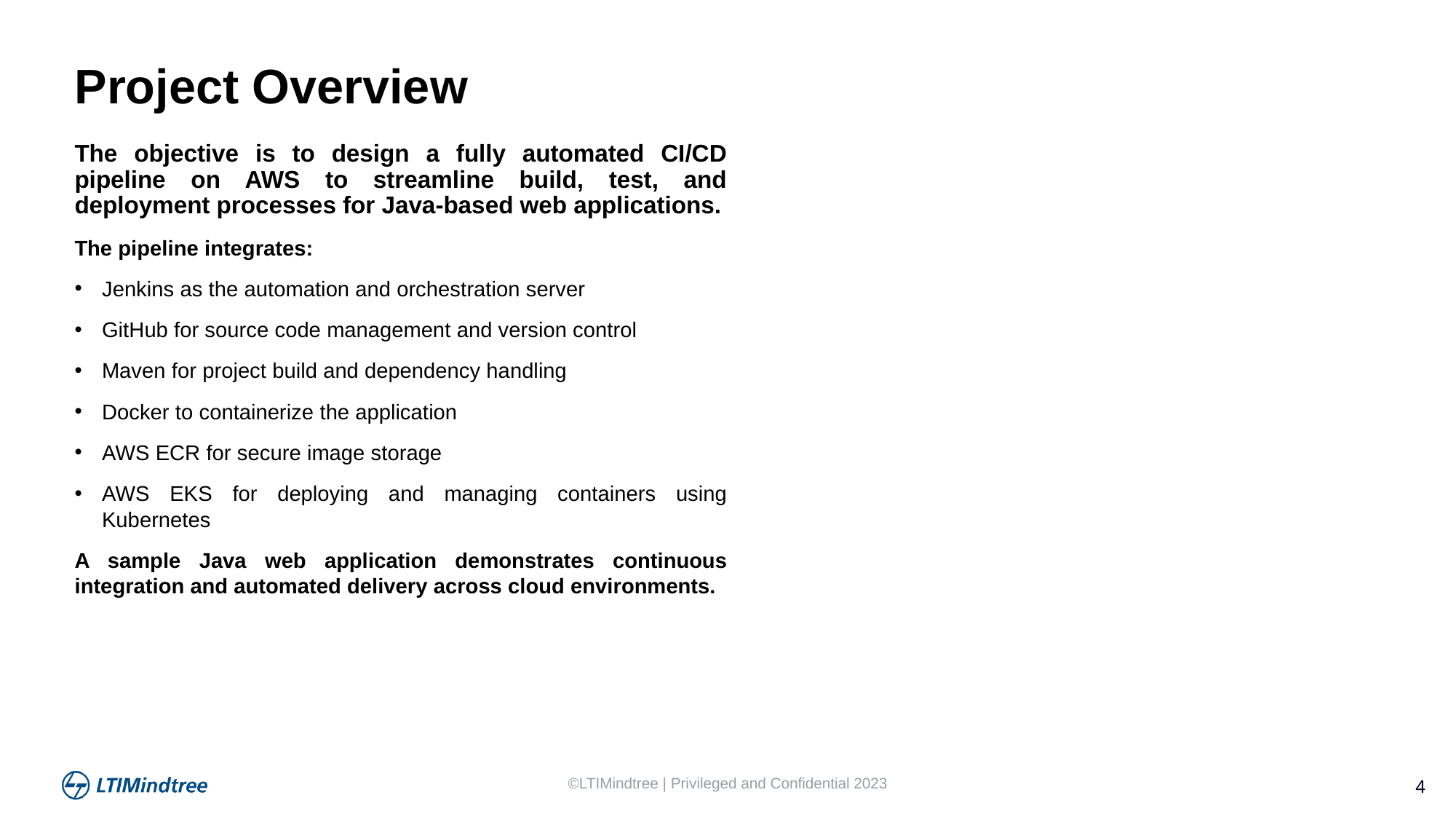

Project Overview
The objective is to design a fully automated CI/CD pipeline on AWS to streamline build, test, and deployment processes for Java-based web applications.
The pipeline integrates:
Jenkins as the automation and orchestration server
GitHub for source code management and version control
Maven for project build and dependency handling
Docker to containerize the application
AWS ECR for secure image storage
AWS EKS for deploying and managing containers using Kubernetes
A sample Java web application demonstrates continuous integration and automated delivery across cloud environments.